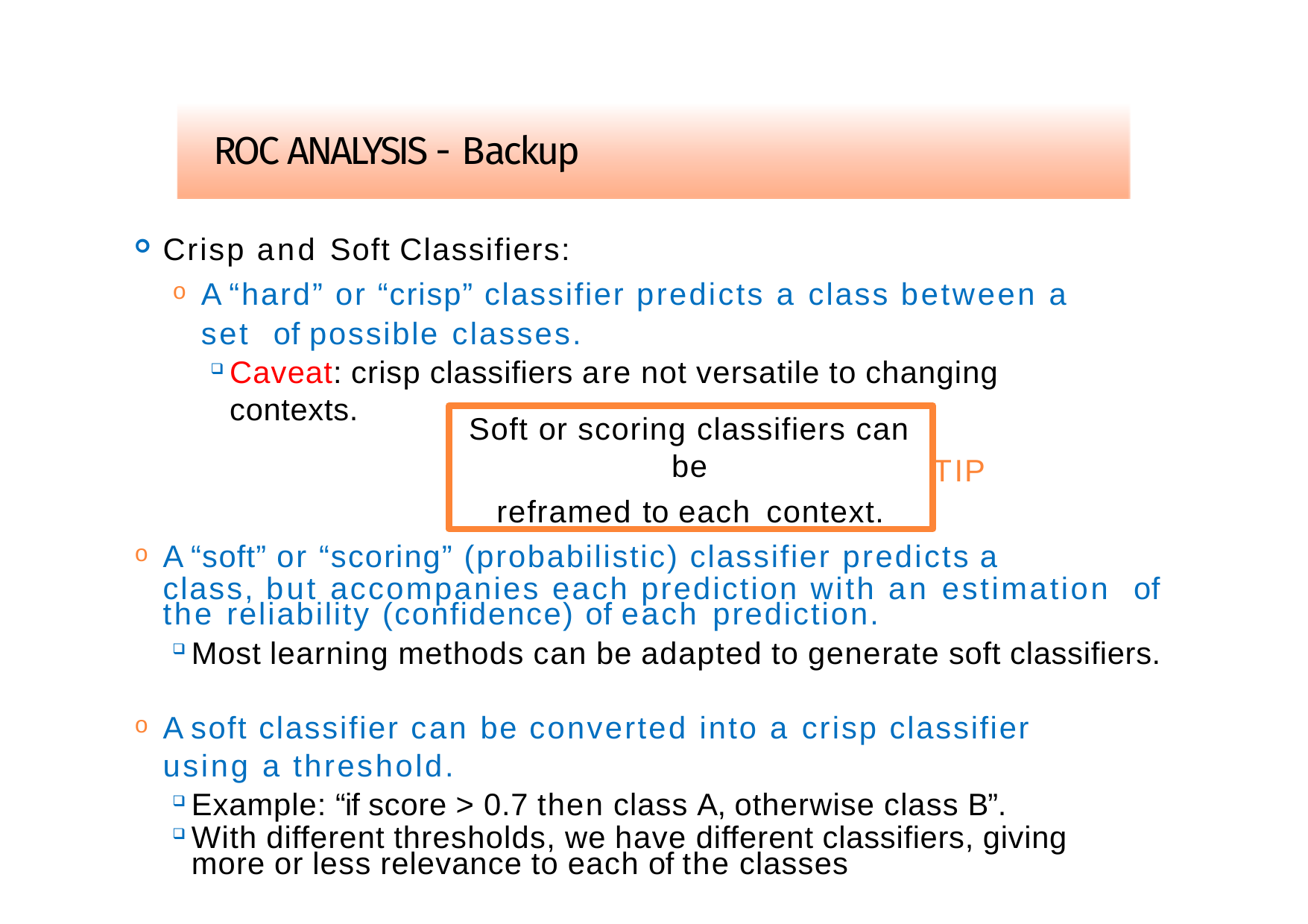

# ROC ANALYSIS - Backup
Crisp and Soft Classifiers:
A “hard” or “crisp” classifier predicts a class between a set  of possible classes.
Caveat: crisp classifiers are not versatile to changing contexts.
Soft or scoring classifiers can be
reframed to each context.
TIP
A “soft” or “scoring” (probabilistic) classifier predicts a
class, but accompanies each prediction with an estimation  of the reliability (confidence) of each prediction.
Most learning methods can be adapted to generate soft classifiers.

A soft classifier can be converted into a crisp classifier  using a threshold.
Example: “if score > 0.7 then class A, otherwise class B”.
With different thresholds, we have different classifiers, giving  more or less relevance to each of the classes